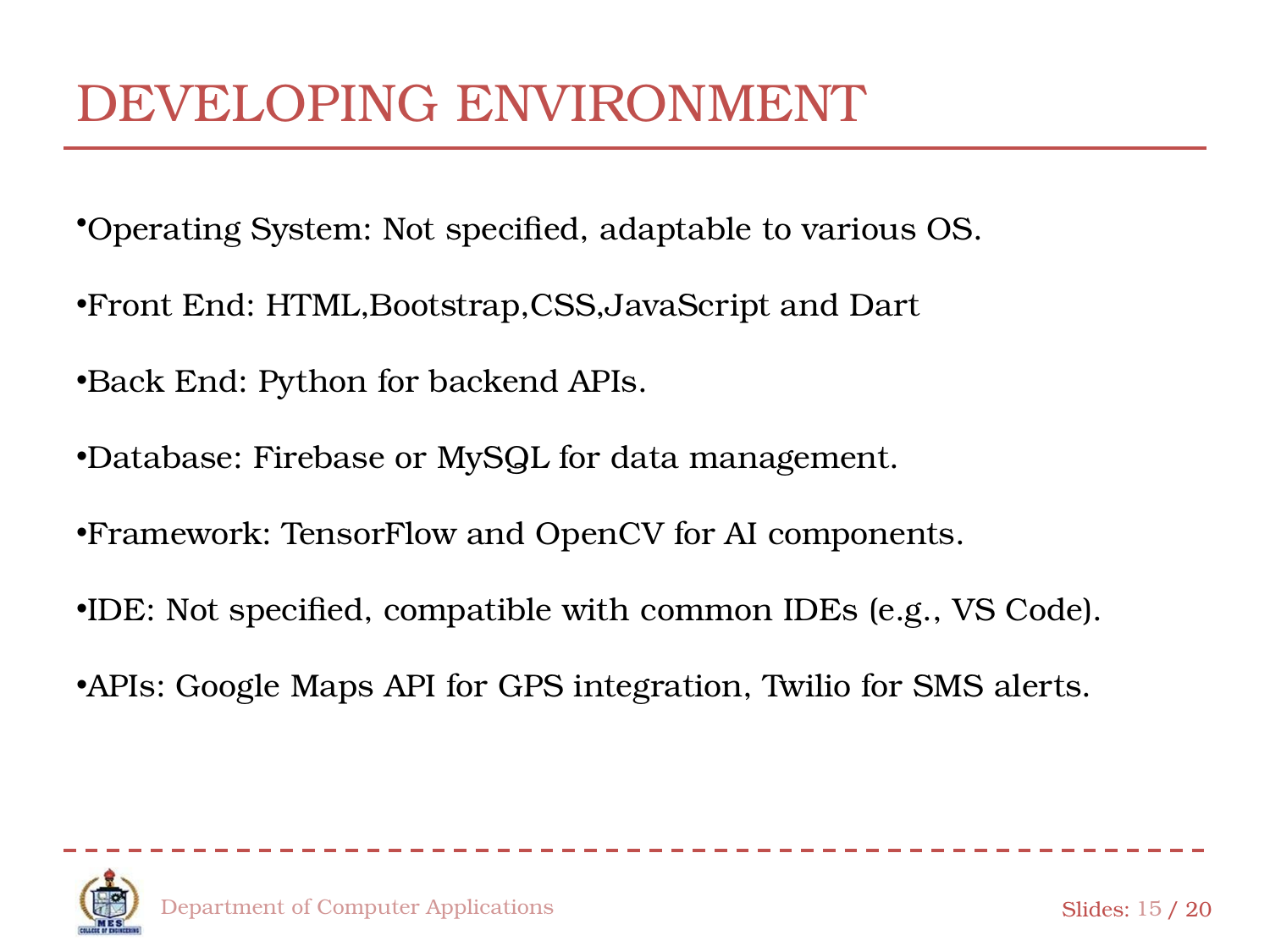

# DEVELOPING ENVIRONMENT
Operating System: Not specified, adaptable to various OS.

Front End: HTML,Bootstrap,CSS,JavaScript and Dart

Back End: Python for backend APIs.

Database: Firebase or MySQL for data management.

Framework: TensorFlow and OpenCV for AI components.

IDE: Not specified, compatible with common IDEs (e.g., VS Code).

APIs: Google Maps API for GPS integration, Twilio for SMS alerts.
Department of Computer Applications
15